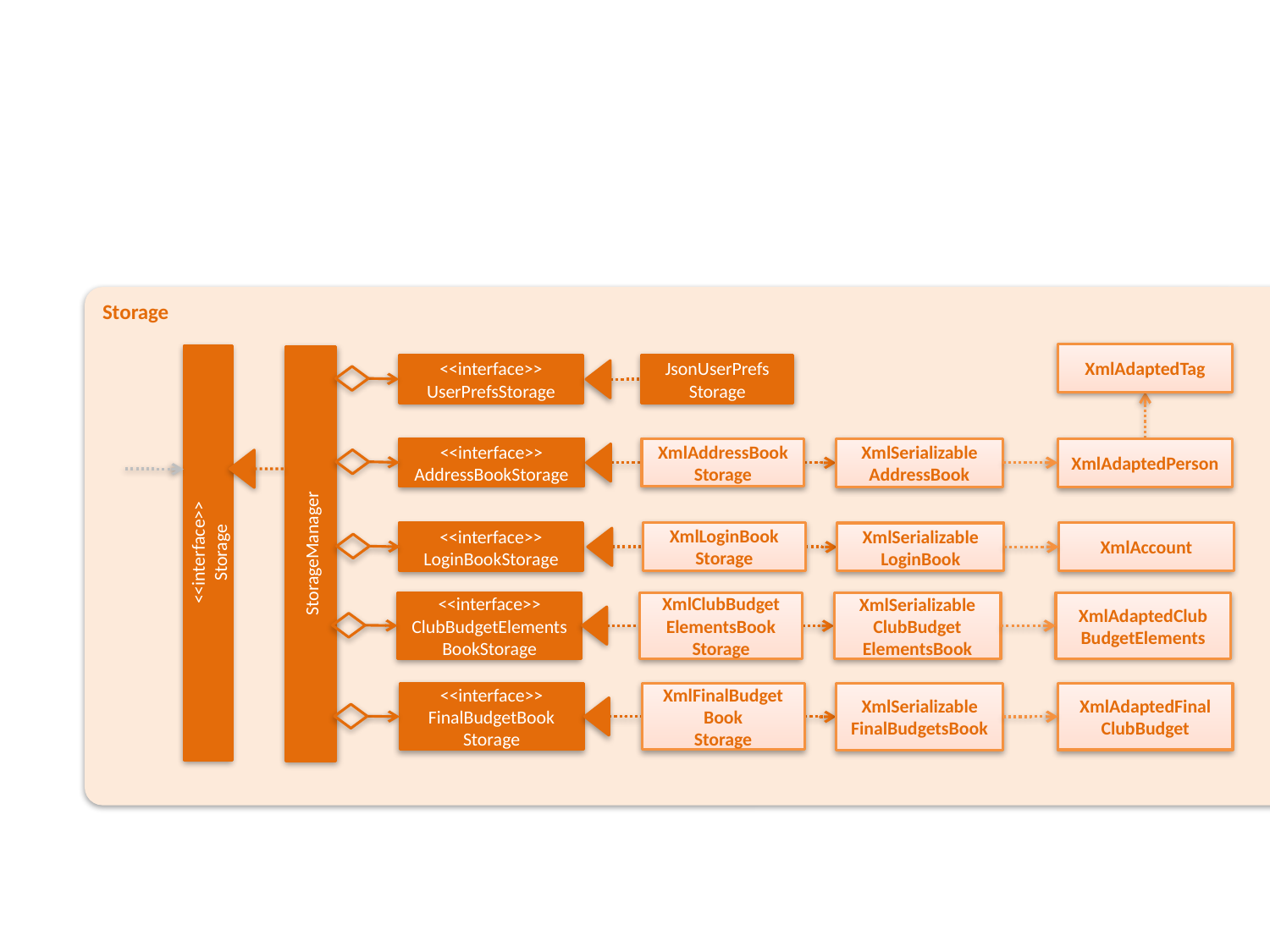

Storage
XmlAdaptedTag
<<interface>>
UserPrefsStorage
JsonUserPrefs
Storage

<<interface>>
AddressBookStorage
XmlAddressBook
Storage
XmlAdaptedPerson
XmlSerializable
AddressBook

XmlLoginBook
Storage
XmlAccount
XmlSerializable
LoginBook
<<interface>>
LoginBookStorage

StorageManager
<<interface>>
Storage
XmlAdaptedClub
BudgetElements
<<interface>>
ClubBudgetElementsBookStorage
XmlClubBudget
ElementsBook
Storage
XmlSerializable
ClubBudget
ElementsBook

XmlAdaptedFinal
ClubBudget
<<interface>>
FinalBudgetBook
Storage
XmlFinalBudget
Book
Storage
XmlSerializable
FinalBudgetsBook